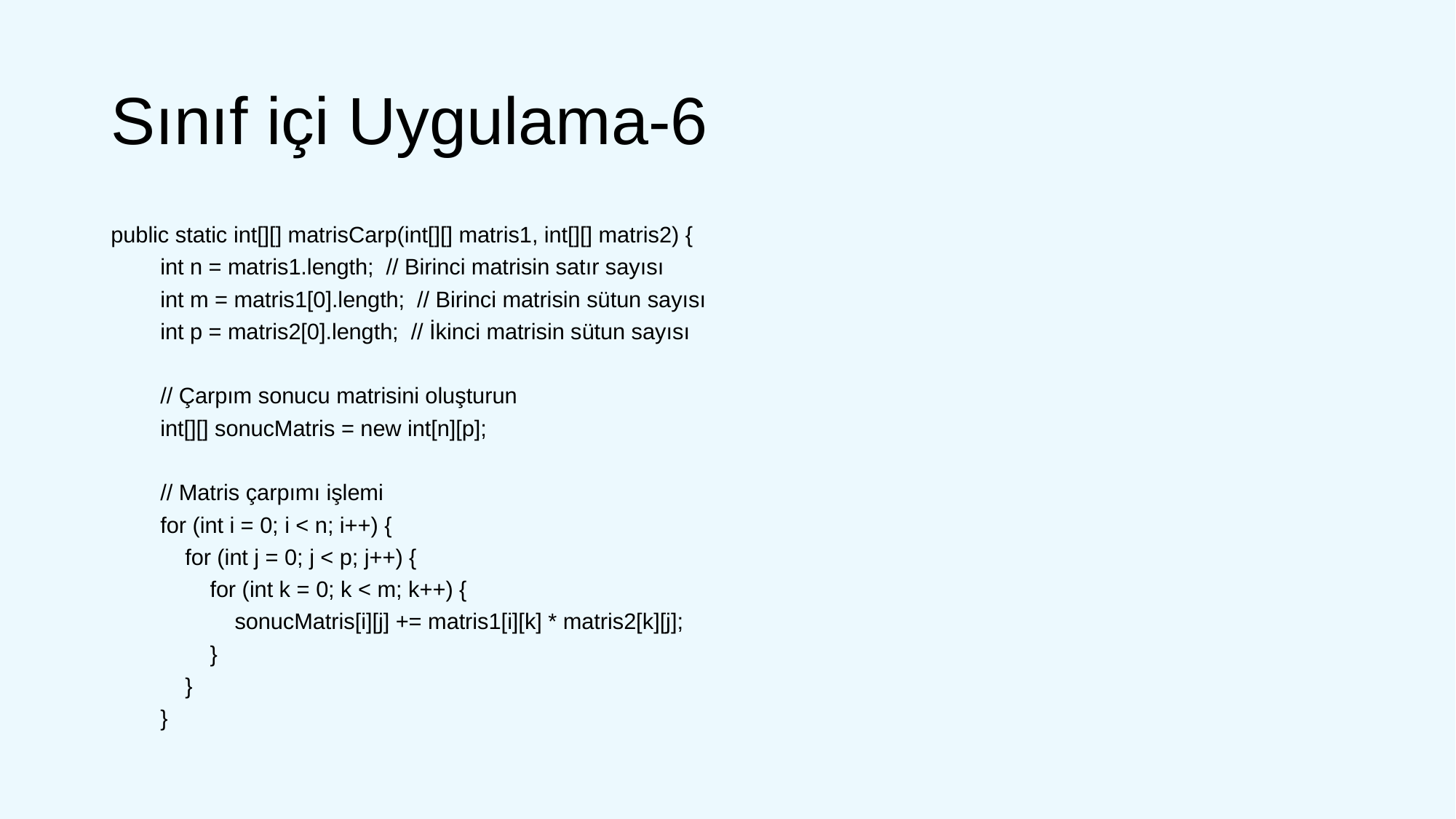

# Sınıf içi Uygulama-6
public static int[][] matrisCarp(int[][] matris1, int[][] matris2) {
        int n = matris1.length;  // Birinci matrisin satır sayısı
        int m = matris1[0].length;  // Birinci matrisin sütun sayısı
        int p = matris2[0].length;  // İkinci matrisin sütun sayısı

        // Çarpım sonucu matrisini oluşturun
        int[][] sonucMatris = new int[n][p];

        // Matris çarpımı işlemi
        for (int i = 0; i < n; i++) {
            for (int j = 0; j < p; j++) {
                for (int k = 0; k < m; k++) {
                    sonucMatris[i][j] += matris1[i][k] * matris2[k][j];
                }
            }
        }